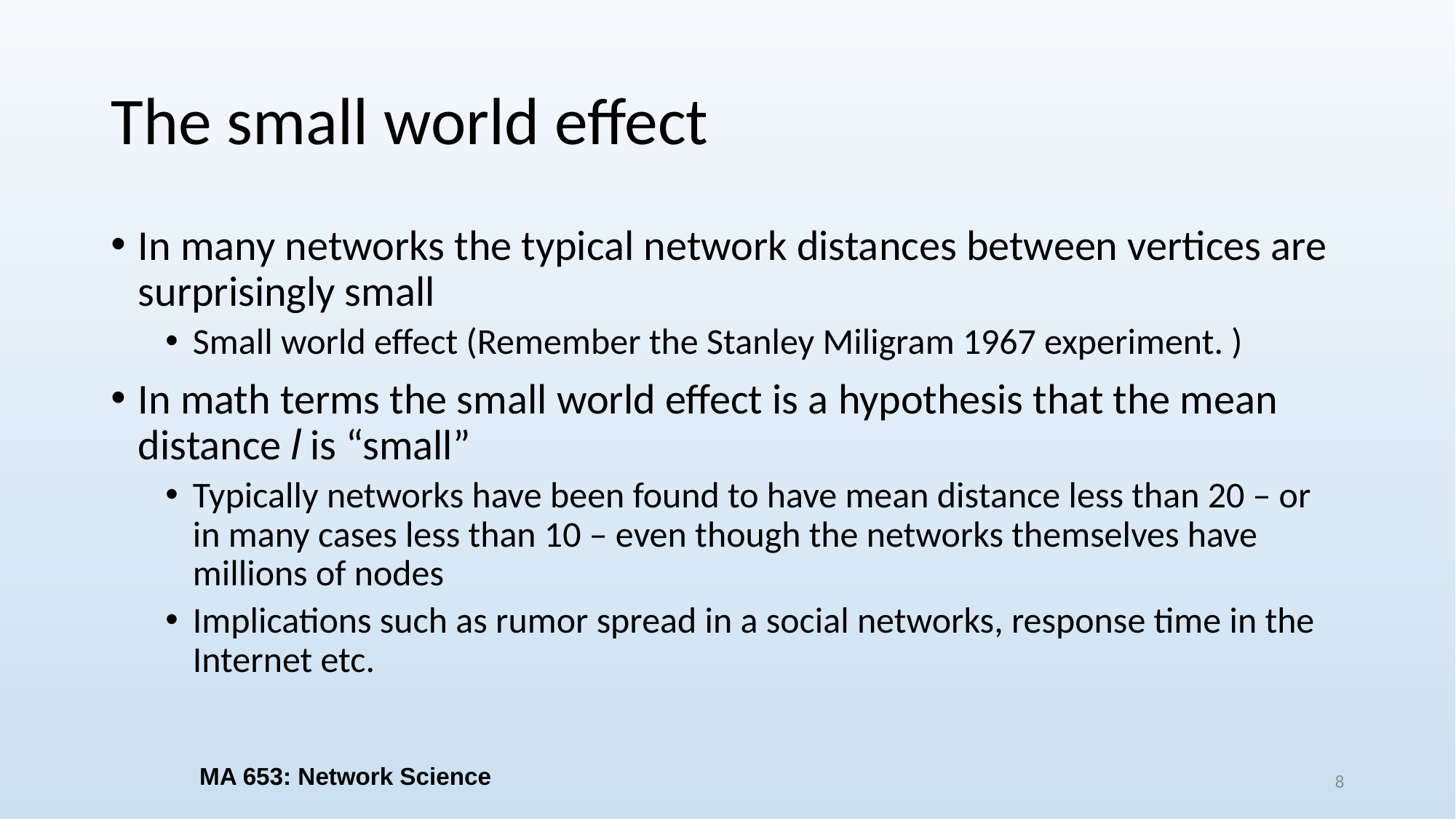

# The small world effect
In many networks the typical network distances between vertices are surprisingly small
Small world effect (Remember the Stanley Miligram 1967 experiment. )
In math terms the small world effect is a hypothesis that the mean distance l is “small”
Typically networks have been found to have mean distance less than 20 – or in many cases less than 10 – even though the networks themselves have millions of nodes
Implications such as rumor spread in a social networks, response time in the Internet etc.
MA 653: Network Science
8